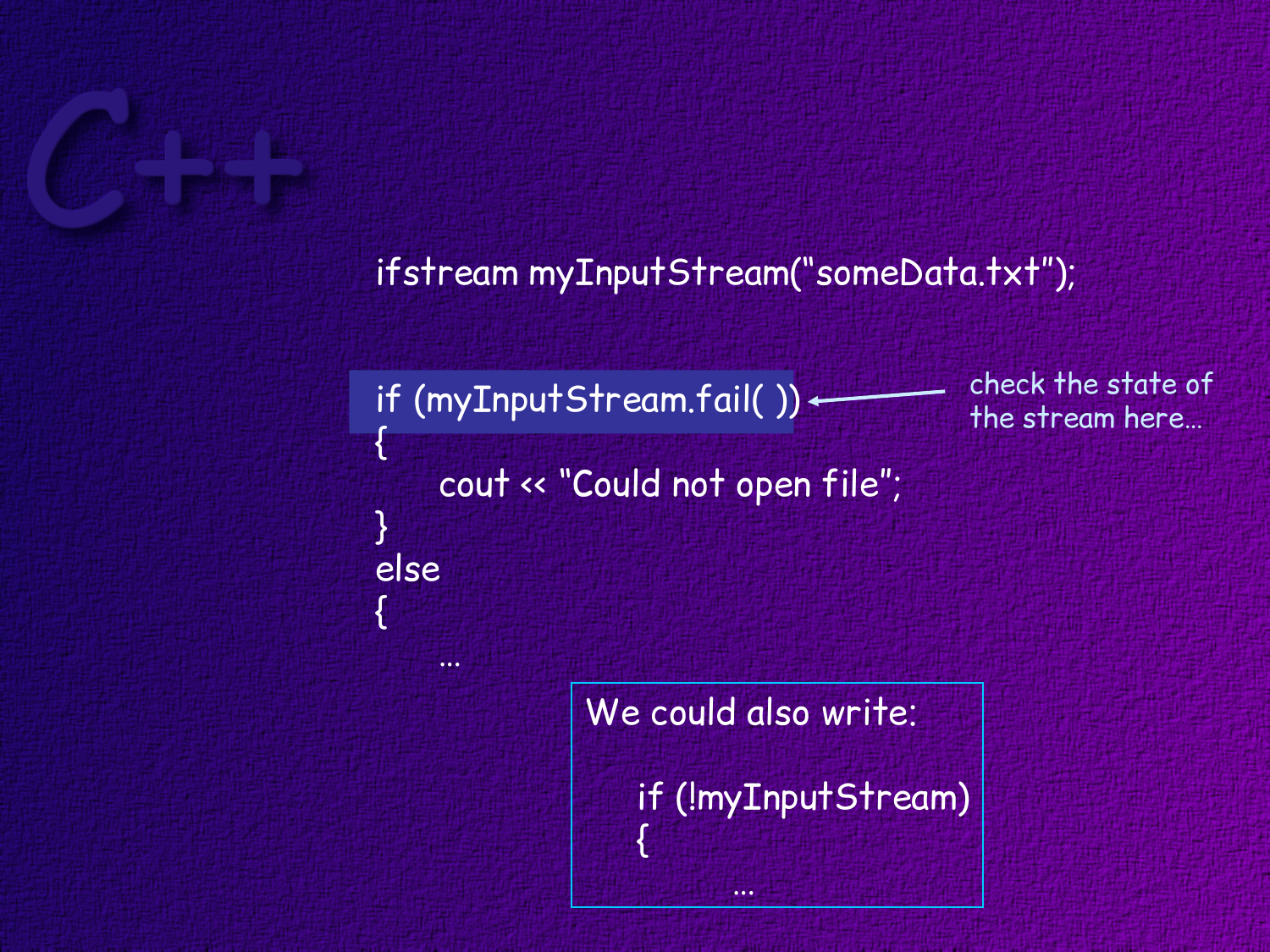

ifstream myInputStream(“someData.txt”);

if (myInputStream.fail( ))
{
      cout << “Could not open file”;
}
else
{
      …
check the state of
the stream here…

We could also write:

     if (!myInputStream)
     {
  	  …